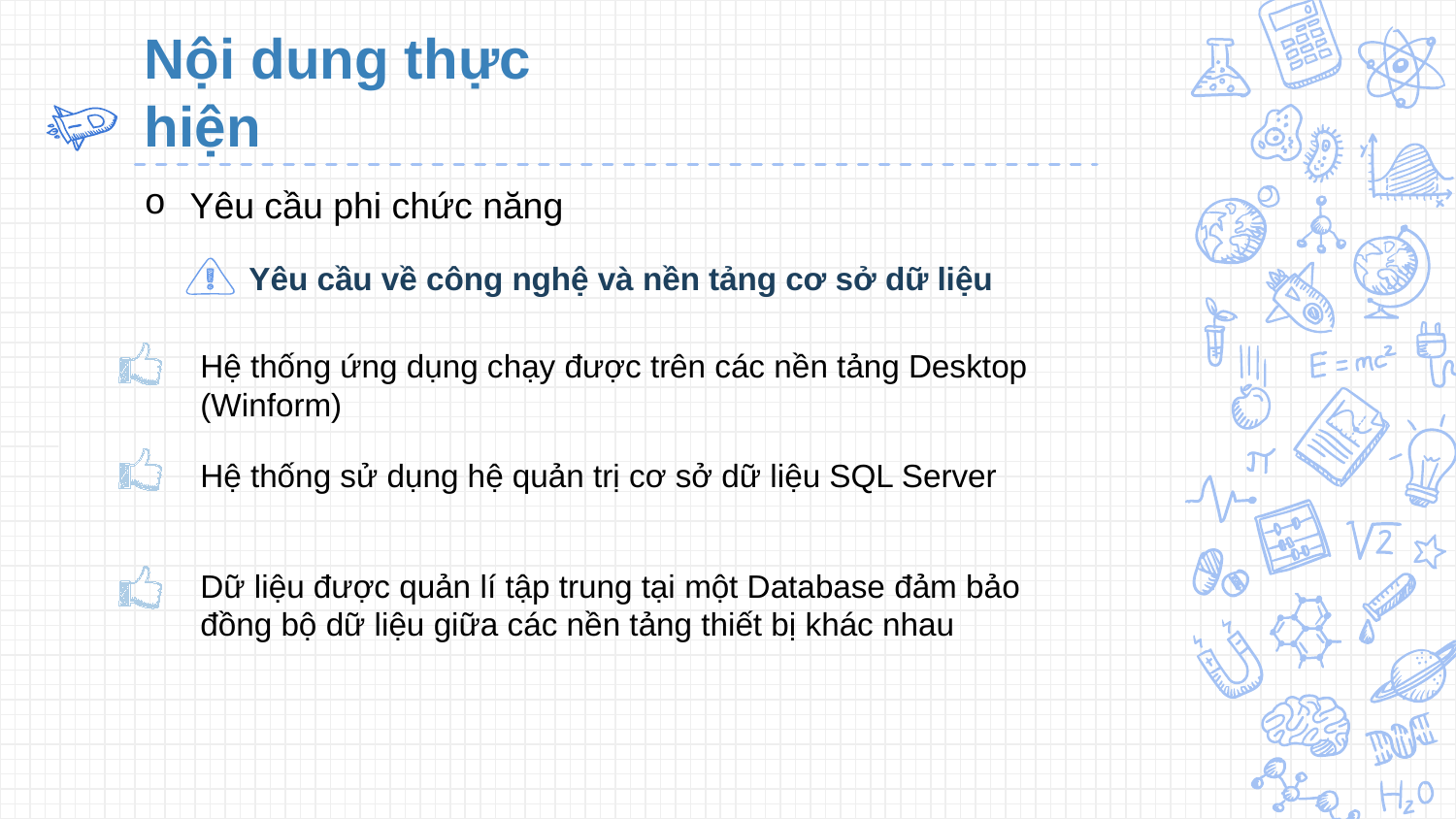

# Nội dung thực hiện
Yêu cầu phi chức năng
Yêu cầu về công nghệ và nền tảng cơ sở dữ liệu

Hệ thống ứng dụng chạy được trên các nền tảng Desktop (Winform)

Hệ thống sử dụng hệ quản trị cơ sở dữ liệu SQL Server
Dữ liệu được quản lí tập trung tại một Database đảm bảo đồng bộ dữ liệu giữa các nền tảng thiết bị khác nhau